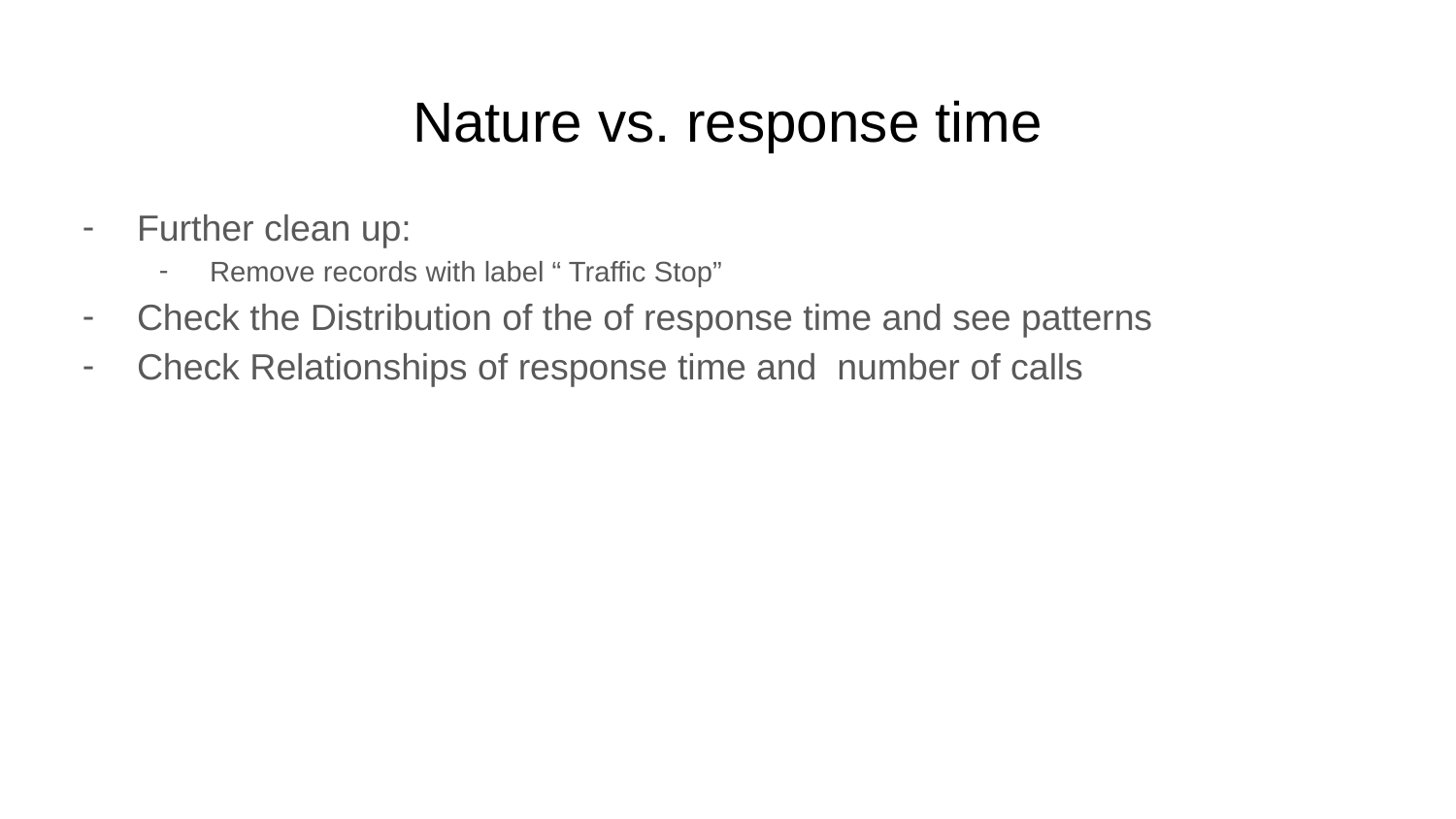

# Nature vs. response time
Further clean up:
Remove records with label “ Traffic Stop”
Check the Distribution of the of response time and see patterns
Check Relationships of response time and  number of calls